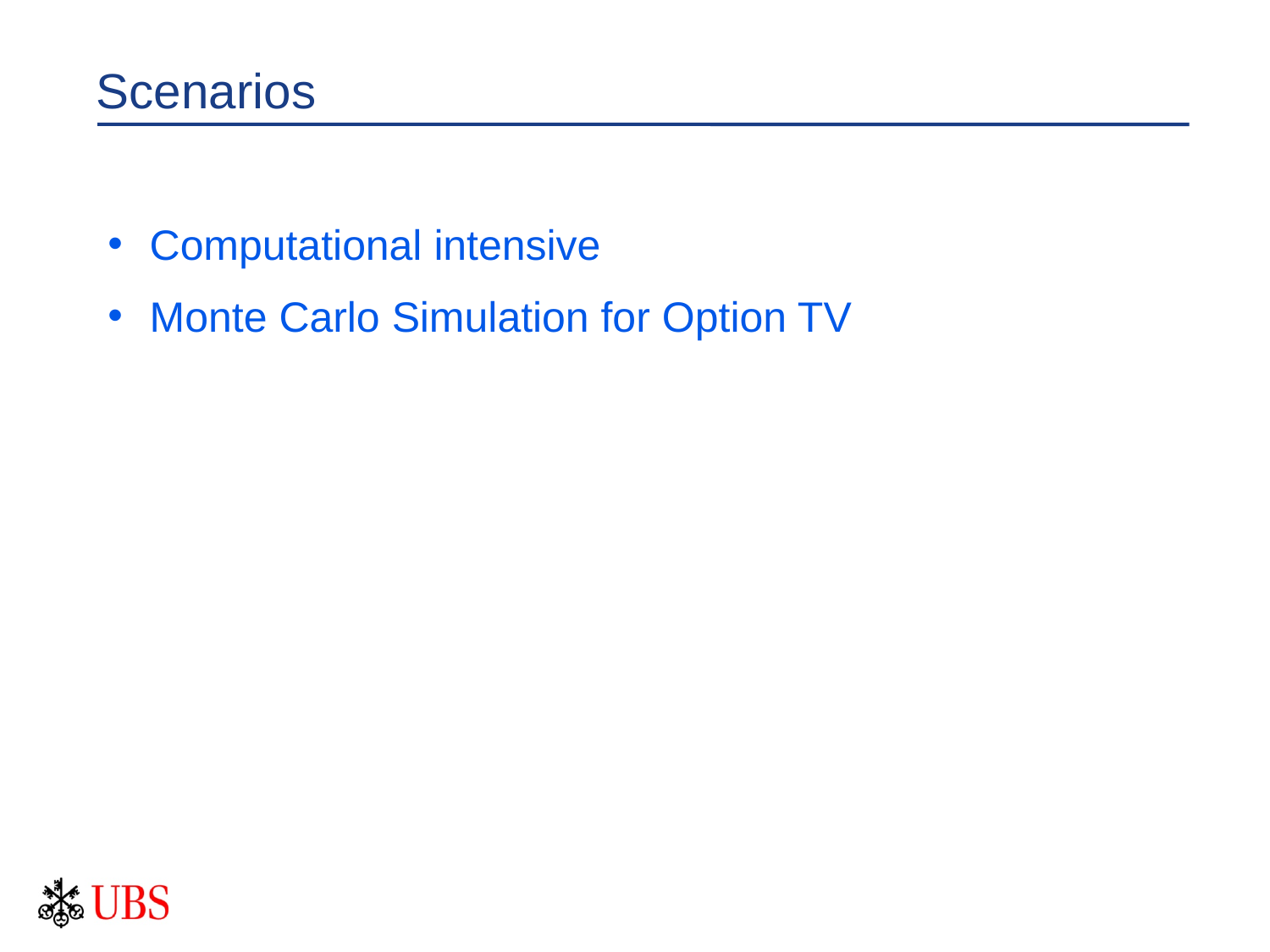

# Scenarios
 Computational intensive
 Monte Carlo Simulation for Option TV